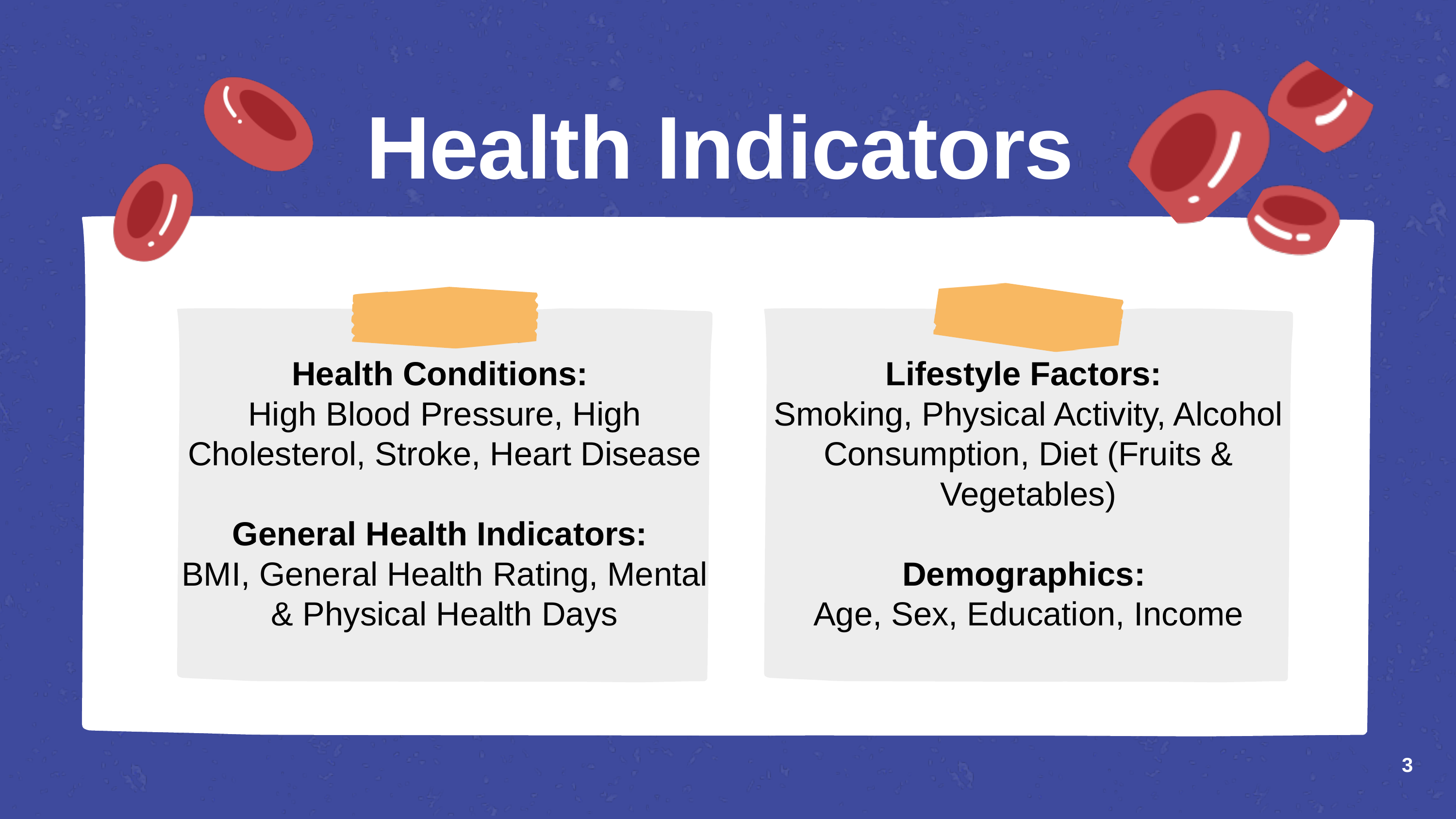

Health Indicators

Health Conditions:
High Blood Pressure, High Cholesterol, Stroke, Heart Disease

General Health Indicators:
BMI, General Health Rating, Mental & Physical Health Days

Lifestyle Factors:
Smoking, Physical Activity, Alcohol Consumption, Diet (Fruits & Vegetables)

Demographics:
Age, Sex, Education, Income

3